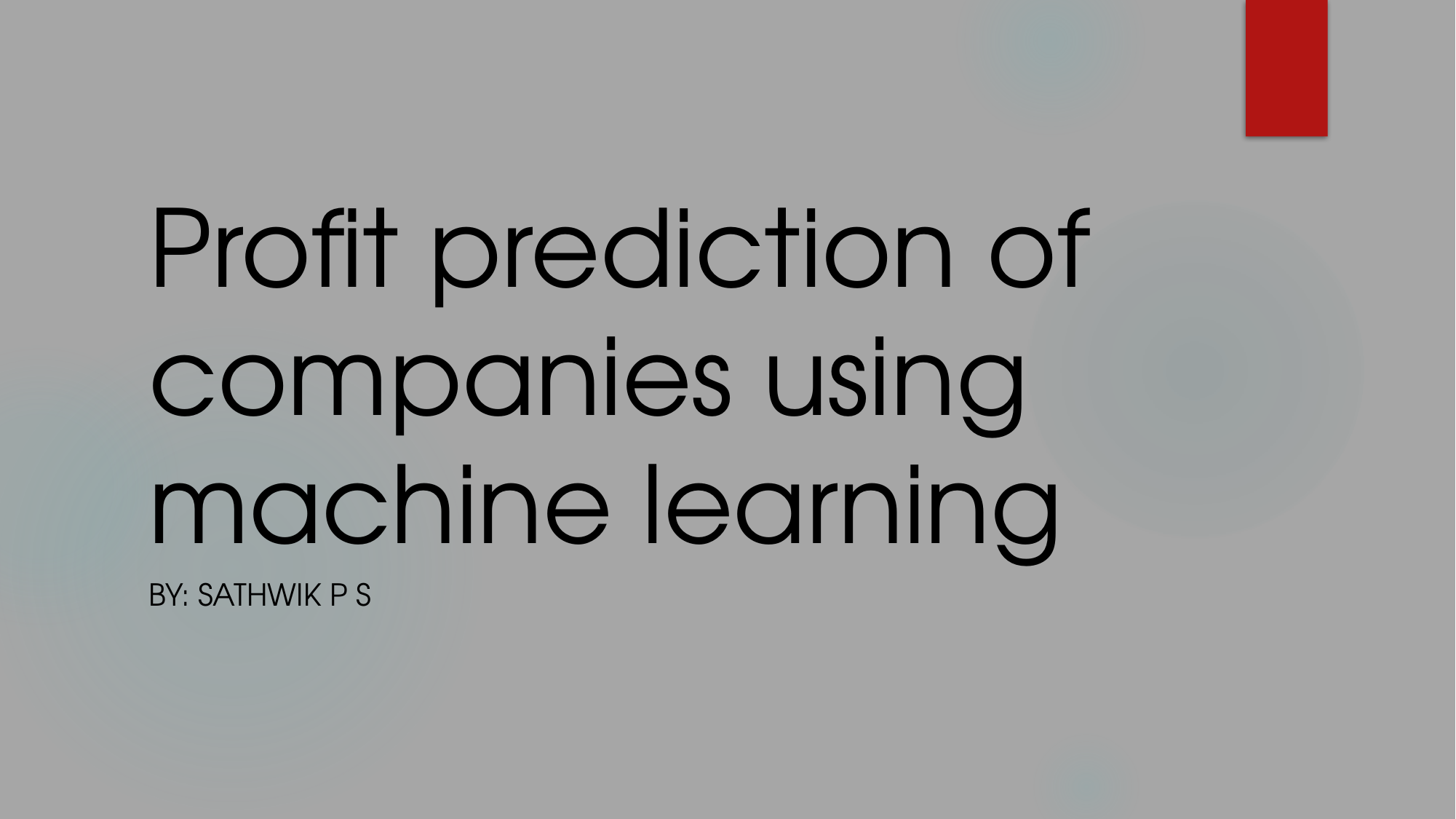

# Profit prediction of companies using machine learning
By: Sathwik P S